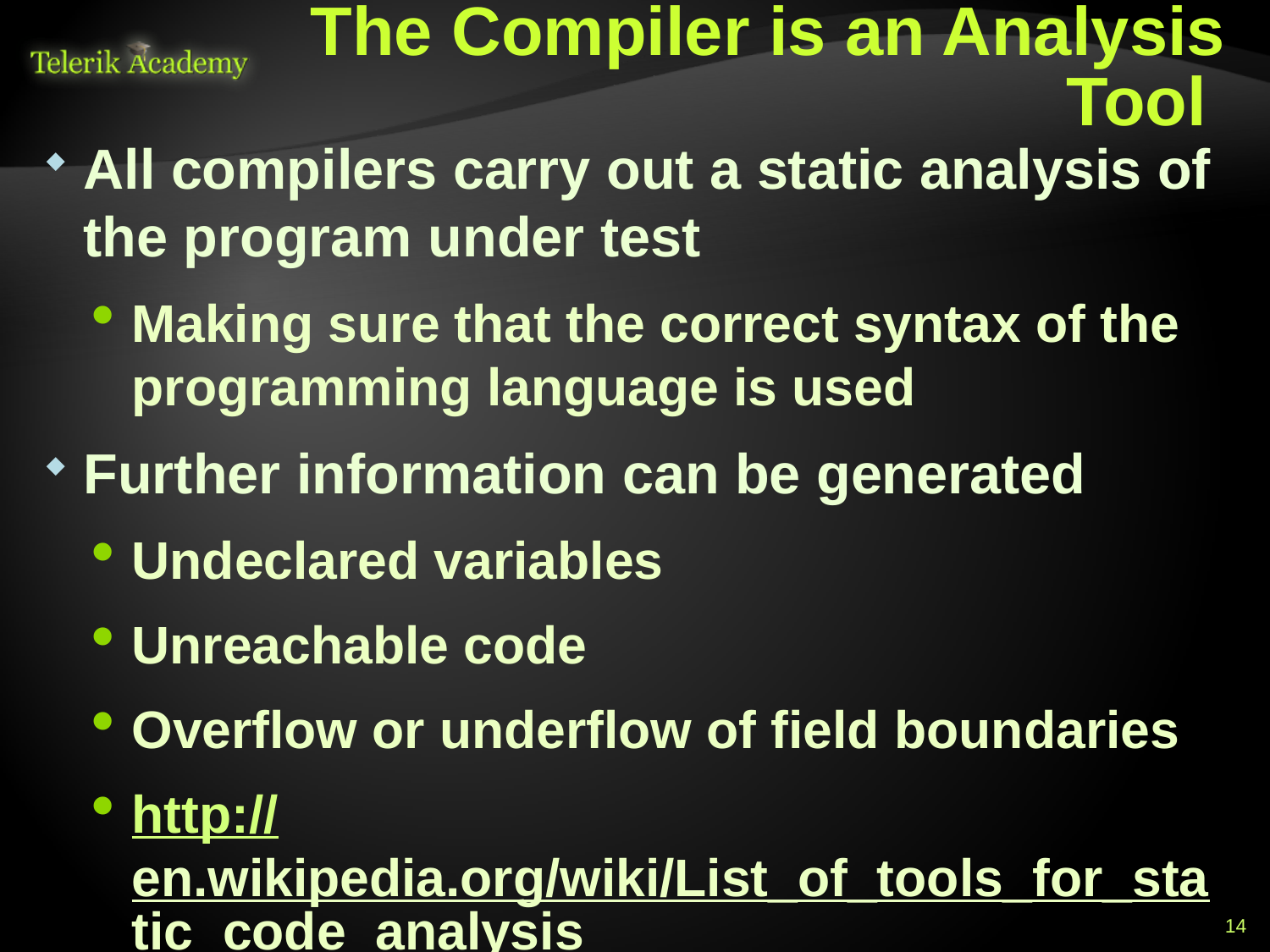

# The Compiler is an Analysis Tool
All compilers carry out a static analysis of the program under test
Making sure that the correct syntax of the programming language is used
Further information can be generated
Undeclared variables
Unreachable code
Overflow or underflow of field boundaries
http://en.wikipedia.org/wiki/List_of_tools_for_static_code_analysis
14